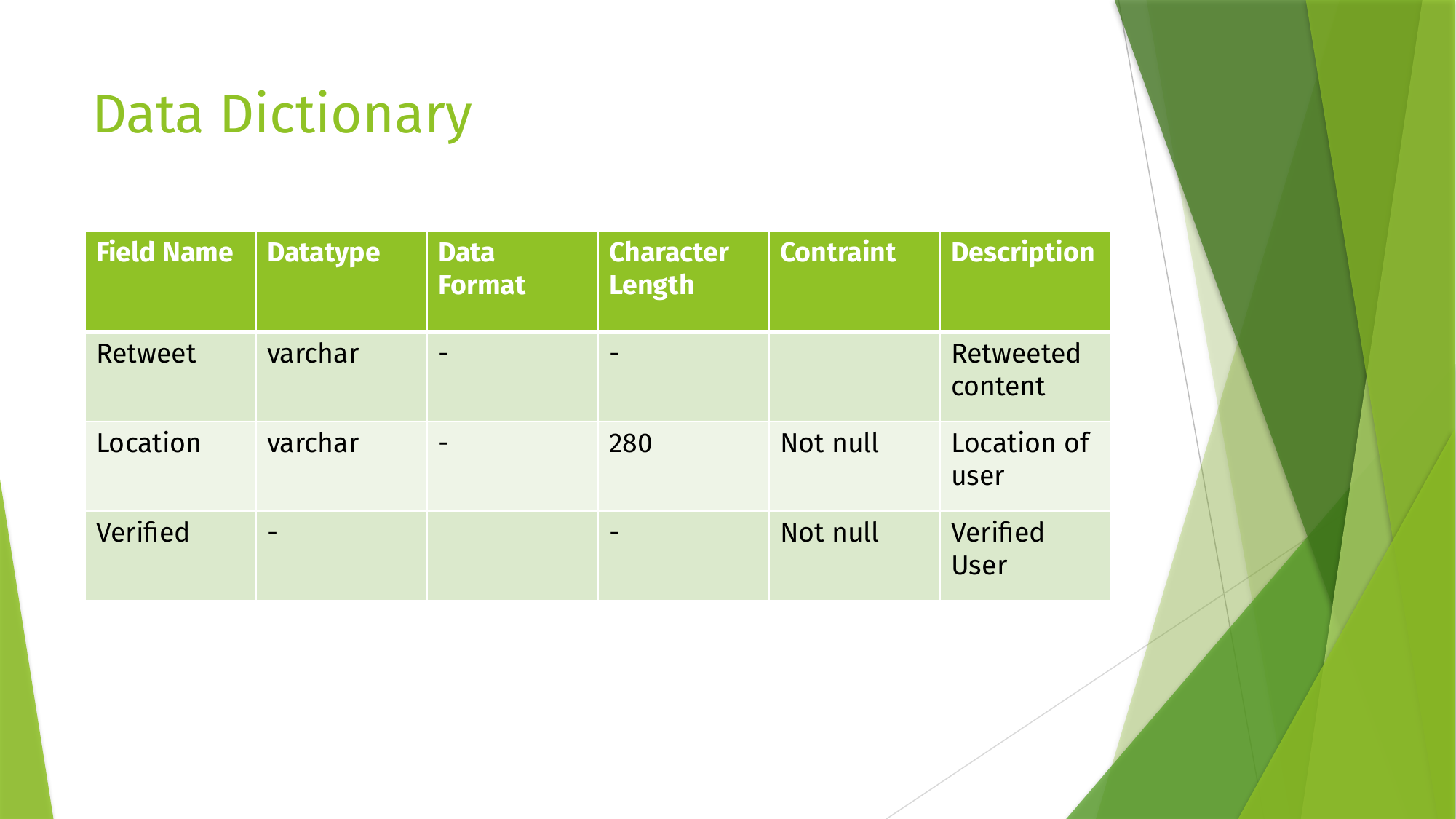

# Data Dictionary
| Field Name | Datatype | Data Format | Character Length | Contraint | Description |
| --- | --- | --- | --- | --- | --- |
| Retweet | varchar | - | - |  | Retweeted content |
| Location | varchar | - | 280 | Not null | Location of user |
| Verified | - |  | - | Not null | Verified User |